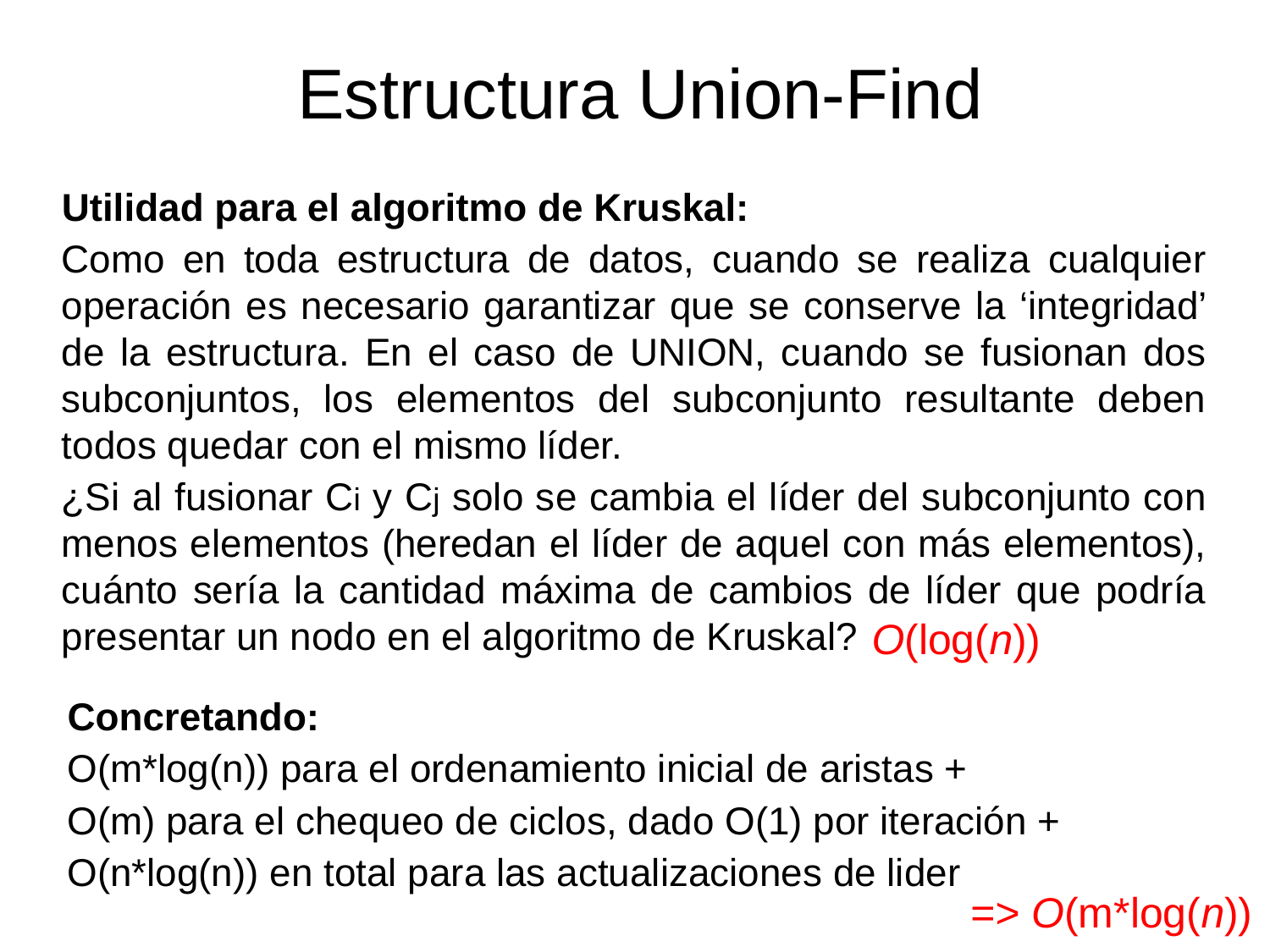

Estructura Union-Find
Utilidad para el algoritmo de Kruskal:
Como en toda estructura de datos, cuando se realiza cualquier operación es necesario garantizar que se conserve la ‘integridad’ de la estructura. En el caso de UNION, cuando se fusionan dos subconjuntos, los elementos del subconjunto resultante deben todos quedar con el mismo líder.
¿Si al fusionar Ci y Cj solo se cambia el líder del subconjunto con menos elementos (heredan el líder de aquel con más elementos), cuánto sería la cantidad máxima de cambios de líder que podría presentar un nodo en el algoritmo de Kruskal?
O(log(n))
Concretando:
O(m*log(n)) para el ordenamiento inicial de aristas +
O(m) para el chequeo de ciclos, dado O(1) por iteración +
O(n*log(n)) en total para las actualizaciones de lider
=> O(m*log(n))